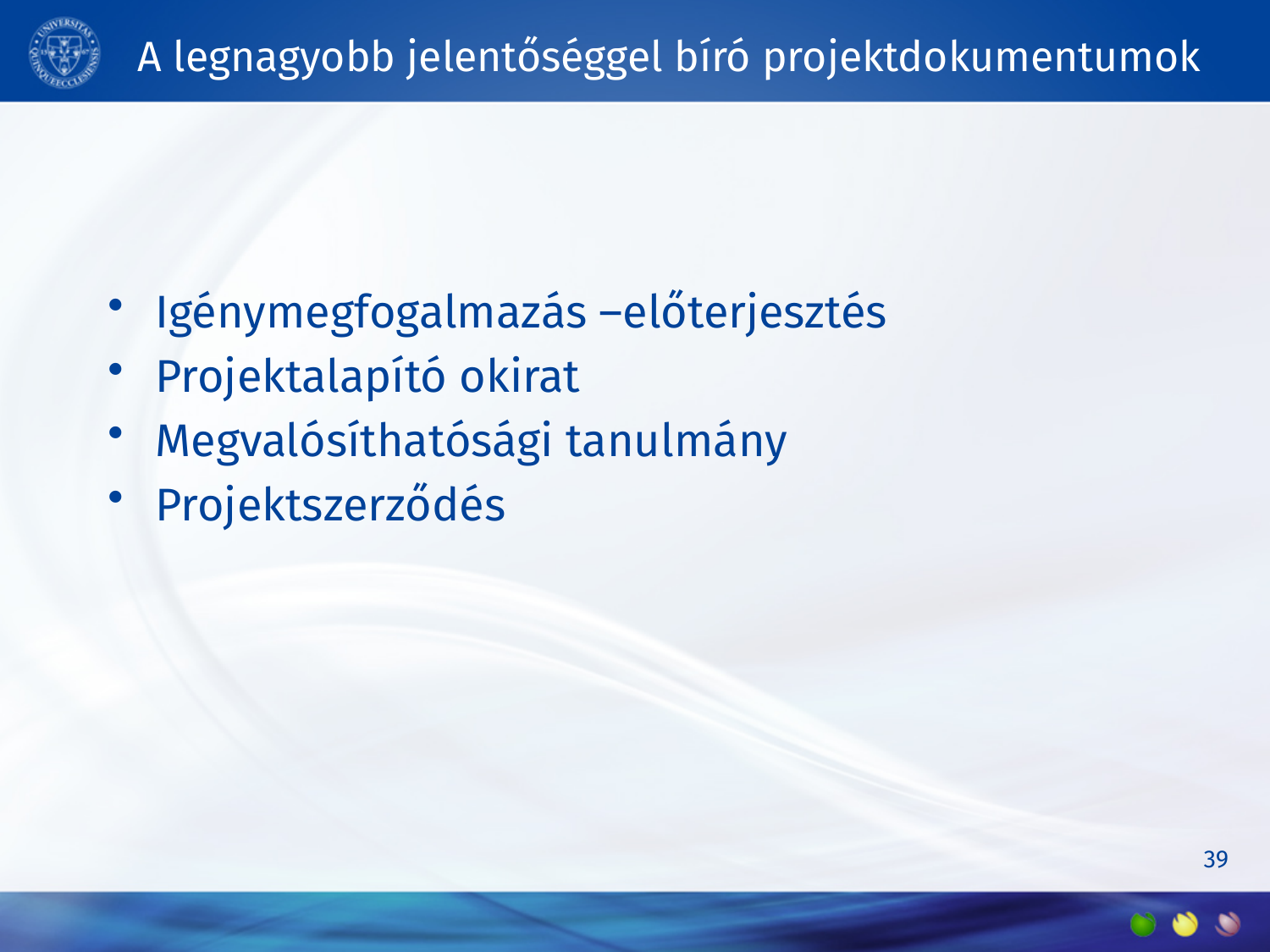

# A legnagyobb jelentőséggel bíró projektdokumentumok
Igénymegfogalmazás –előterjesztés
Projektalapító okirat
Megvalósíthatósági tanulmány
Projektszerződés
39